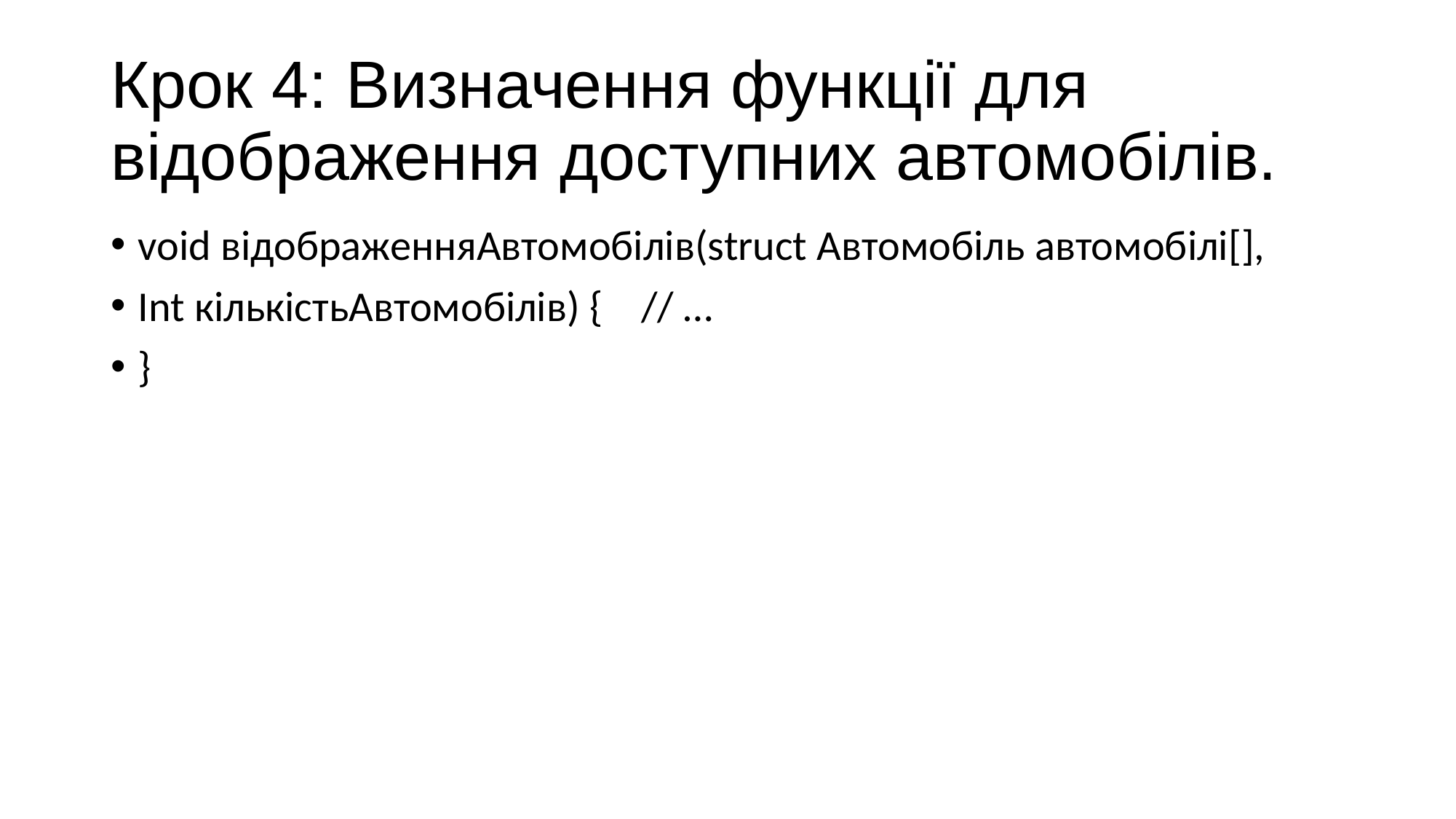

# Крок 4: Визначення функції для відображення доступних автомобілів.
void відображенняАвтомобілів(struct Автомобіль автомобілі[],
Int кількістьАвтомобілів) {    // …
}